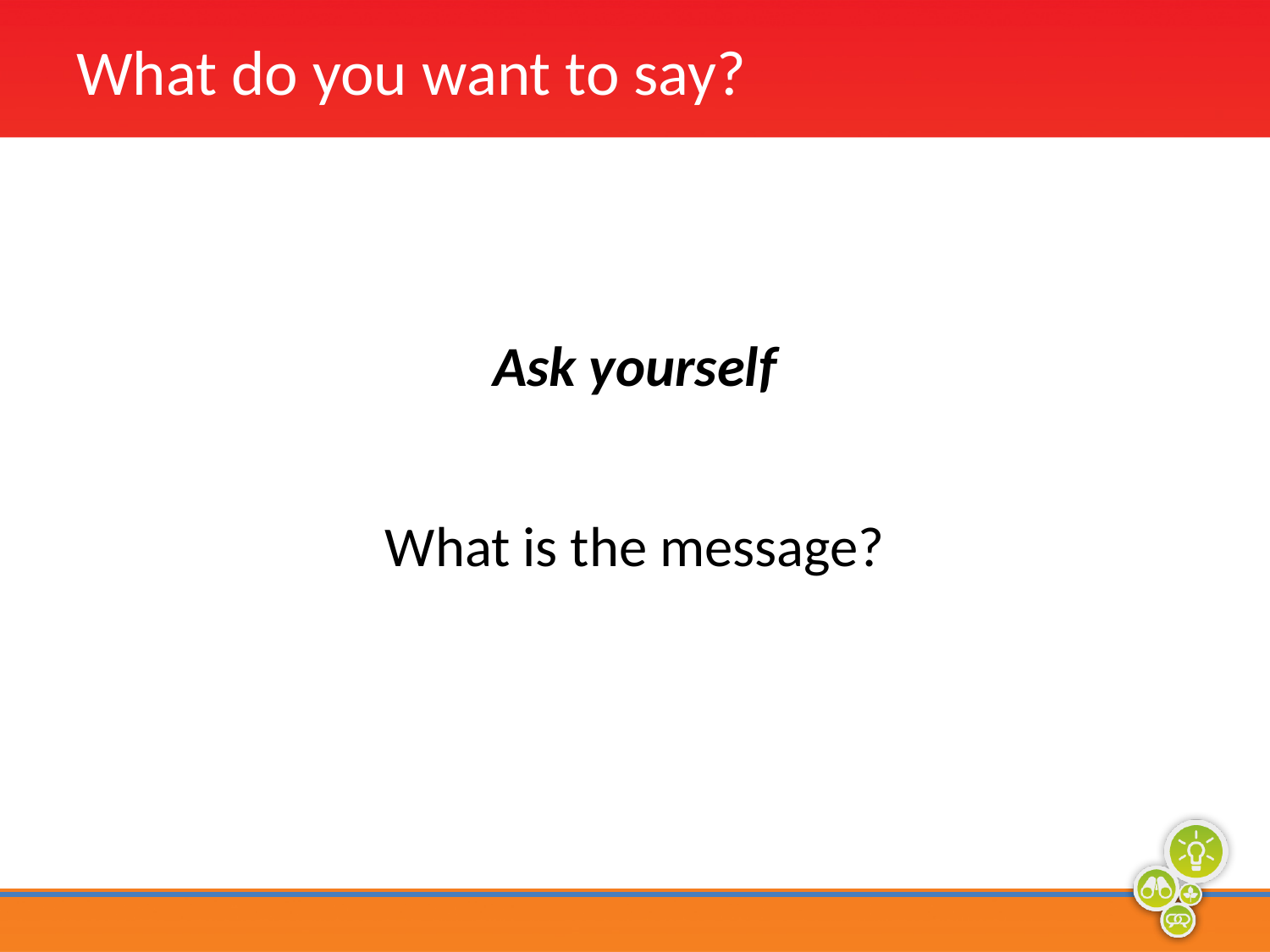

# What do you want to say?
Ask yourself
What is the message?